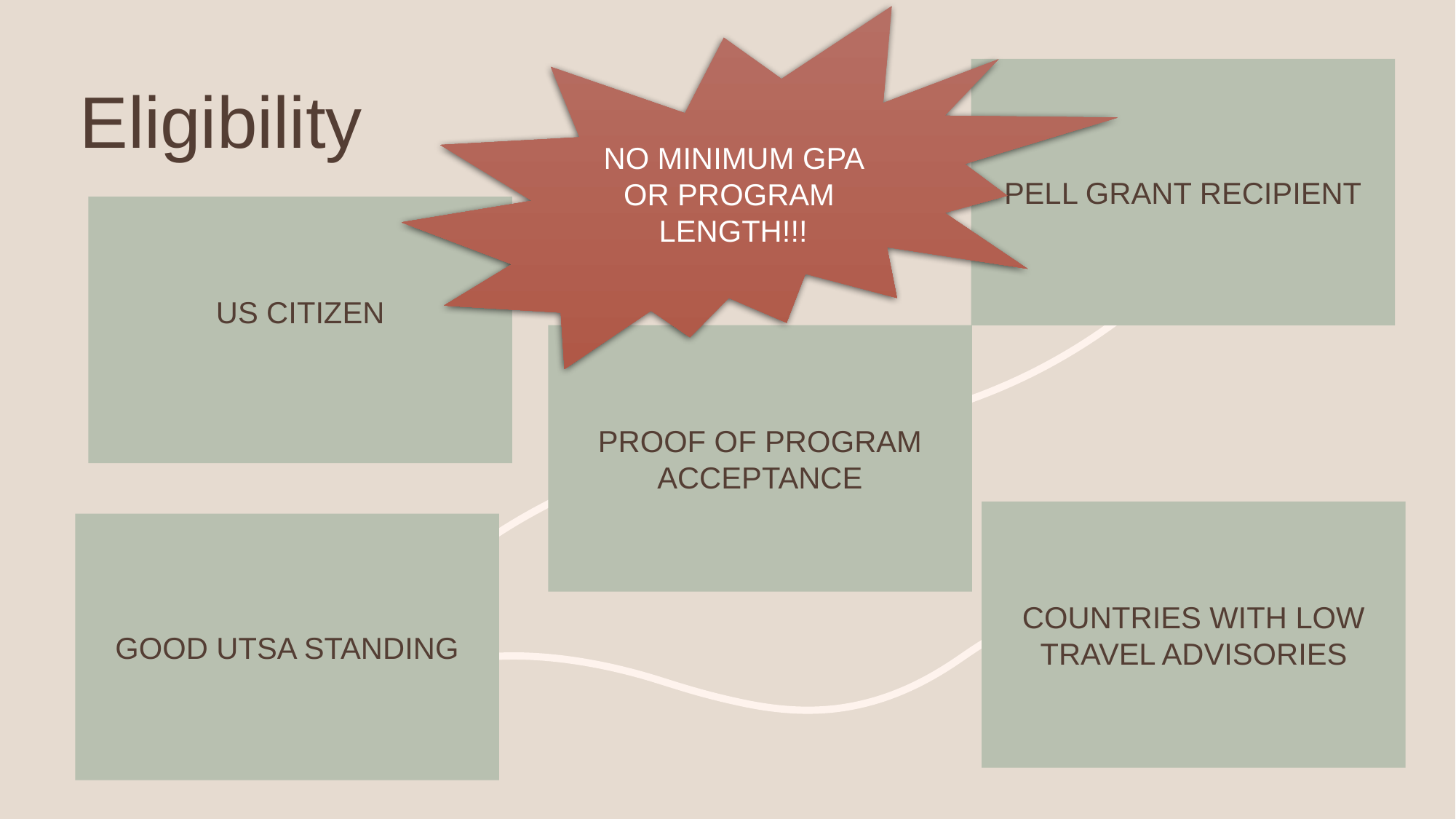

NO MINIMUM GPA OR PROGRAM  LENGTH!!!
Pell grant Recipient
# Eligibility
US Citizen

Proof of Program Acceptance
Countries with low travel advisories
Good utsa standing